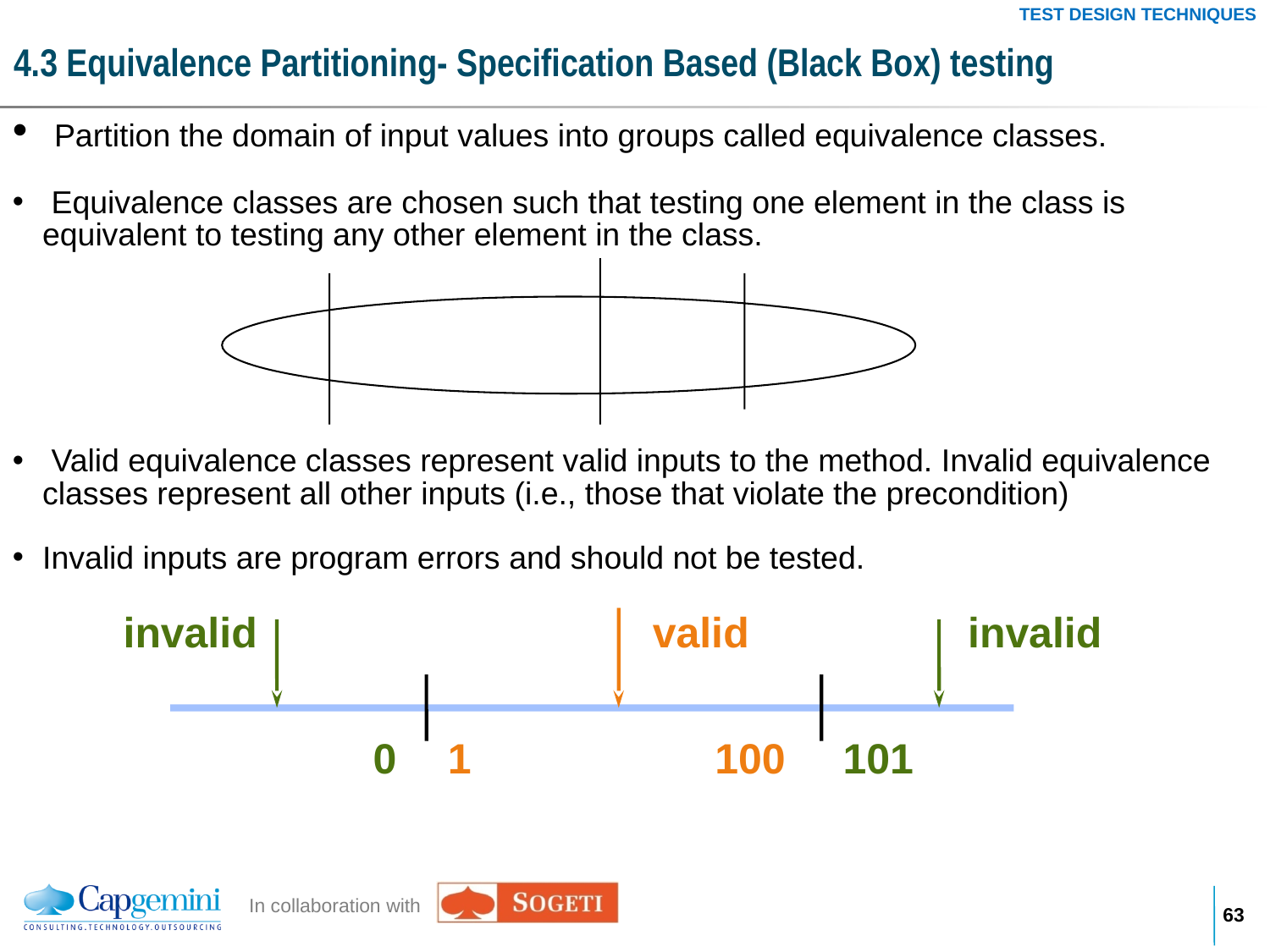

TEST DESIGN TECHNIQUES
# 4.3 Equivalence Partitioning- Specification Based (Black Box) testing
 Partition the domain of input values into groups called equivalence classes.

 Equivalence classes are chosen such that testing one element in the class is equivalent to testing any other element in the class.

 Valid equivalence classes represent valid inputs to the method. Invalid equivalence classes represent all other inputs (i.e., those that violate the precondition)

Invalid inputs are program errors and should not be tested.

invalid
invalid

valid

0
1
100
101
63